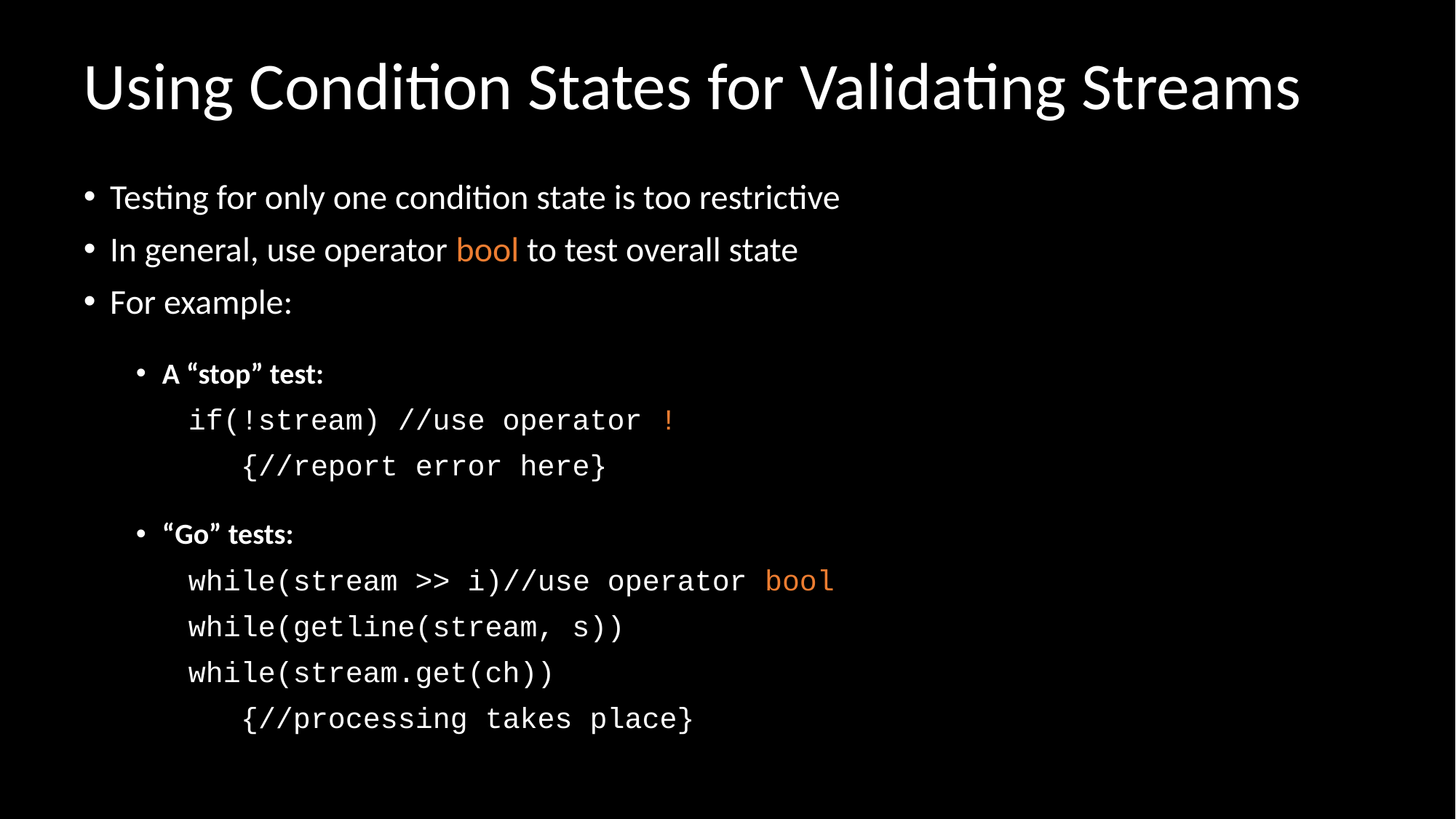

# Using Condition States for Validating Streams
Testing for only one condition state is too restrictive
In general, use operator bool to test overall state
For example:

A “stop” test:
	if(!stream)			//use operator !
	   {//report error here}

“Go” tests:
	while(stream >> i)	//use operator bool
	while(getline(stream, s))
	while(stream.get(ch))
	   {//processing takes place}